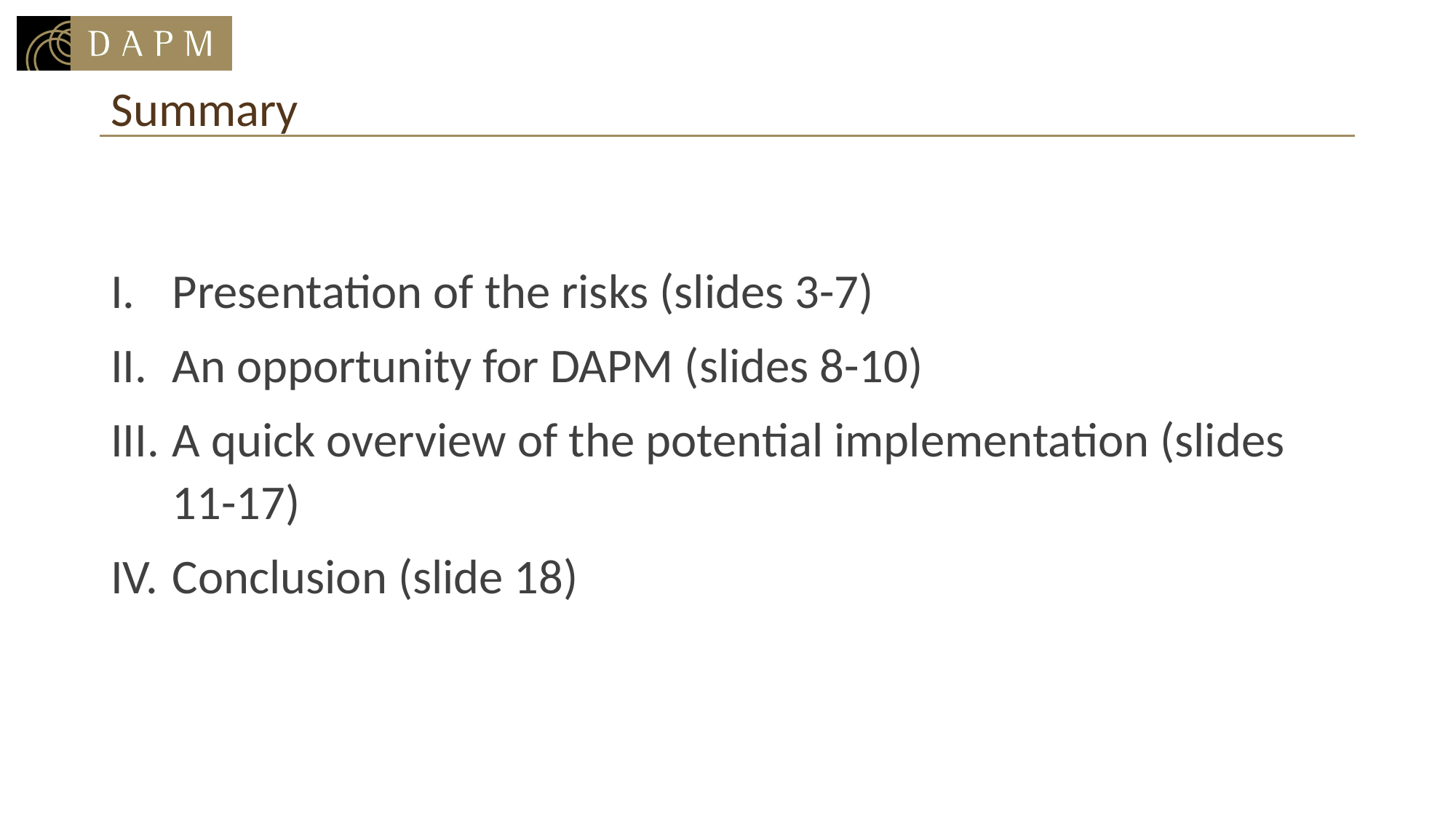

# Summary
Presentation of the risks (slides 3-7)
An opportunity for DAPM (slides 8-10)
A quick overview of the potential implementation (slides 11-17)
Conclusion (slide 18)